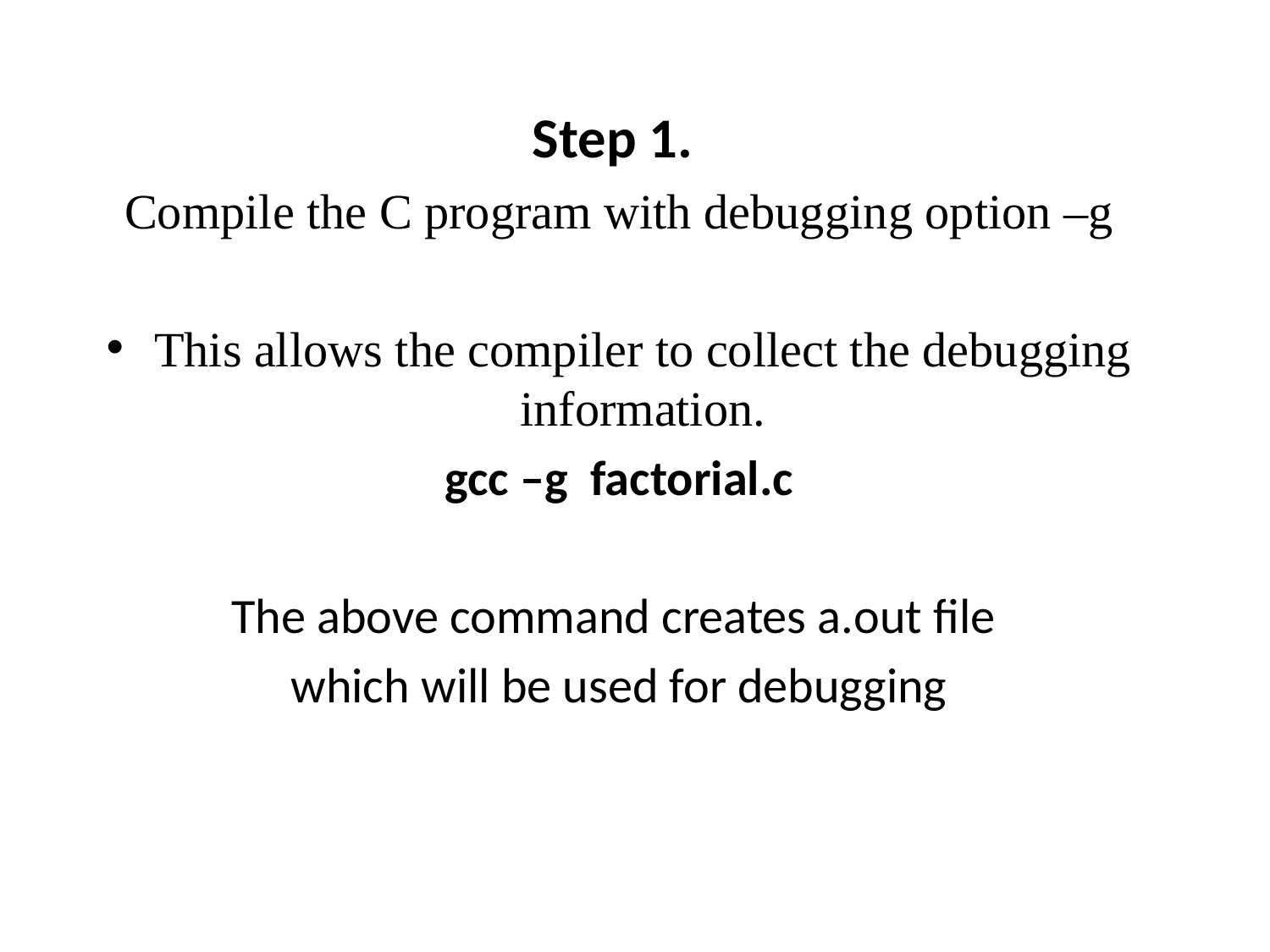

Step 1.
Compile the C program with debugging option –g

This allows the compiler to collect the debugging information.
gcc –g  factorial.c

The above command creates a.out file
which will be used for debugging